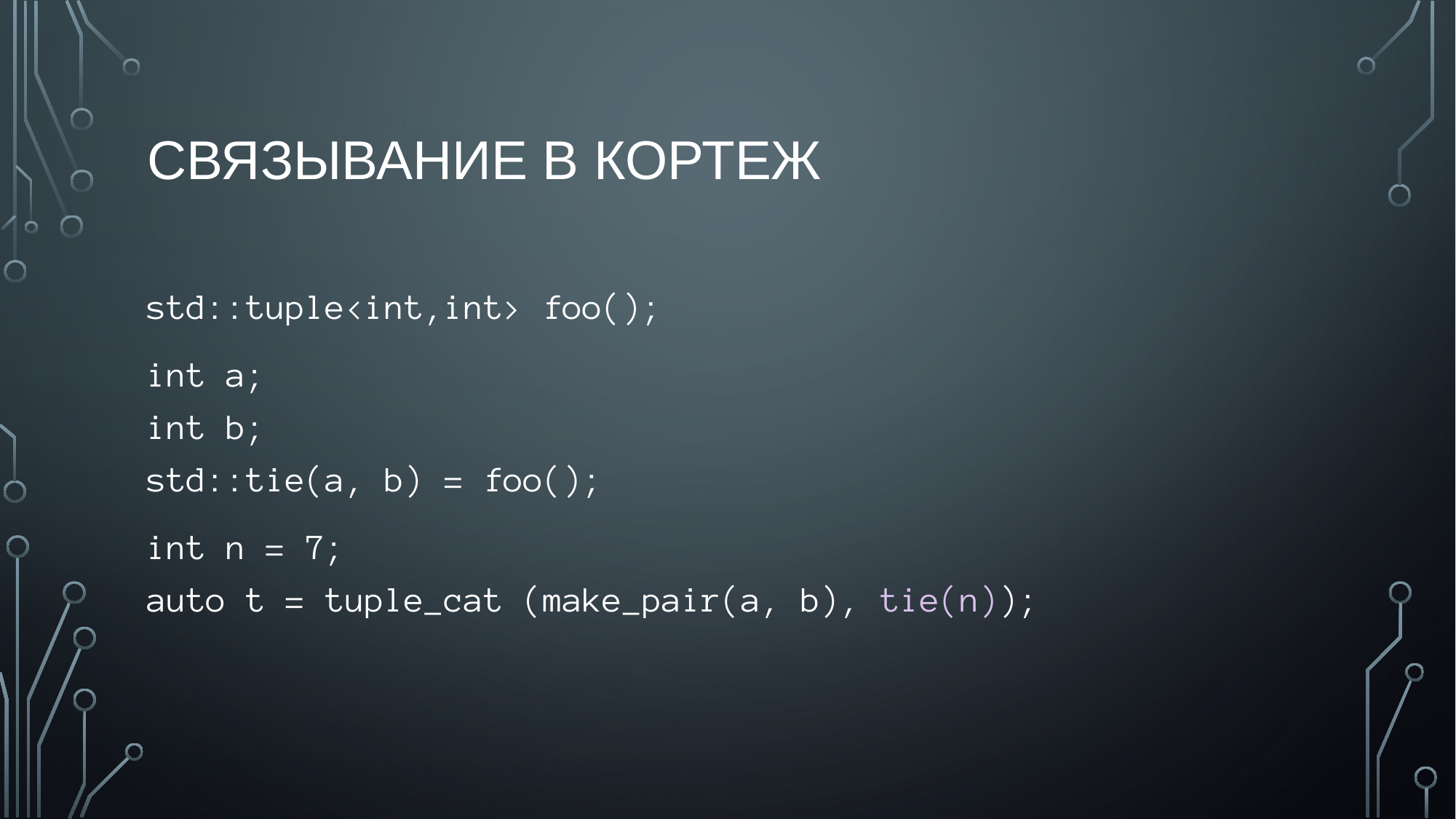

# связывание в кортеж
std::tuple<int,int> foo();
int a;
int b;
std::tie(a, b) = foo();
int n = 7;
auto t = tuple_cat (make_pair(a, b), tie(n));